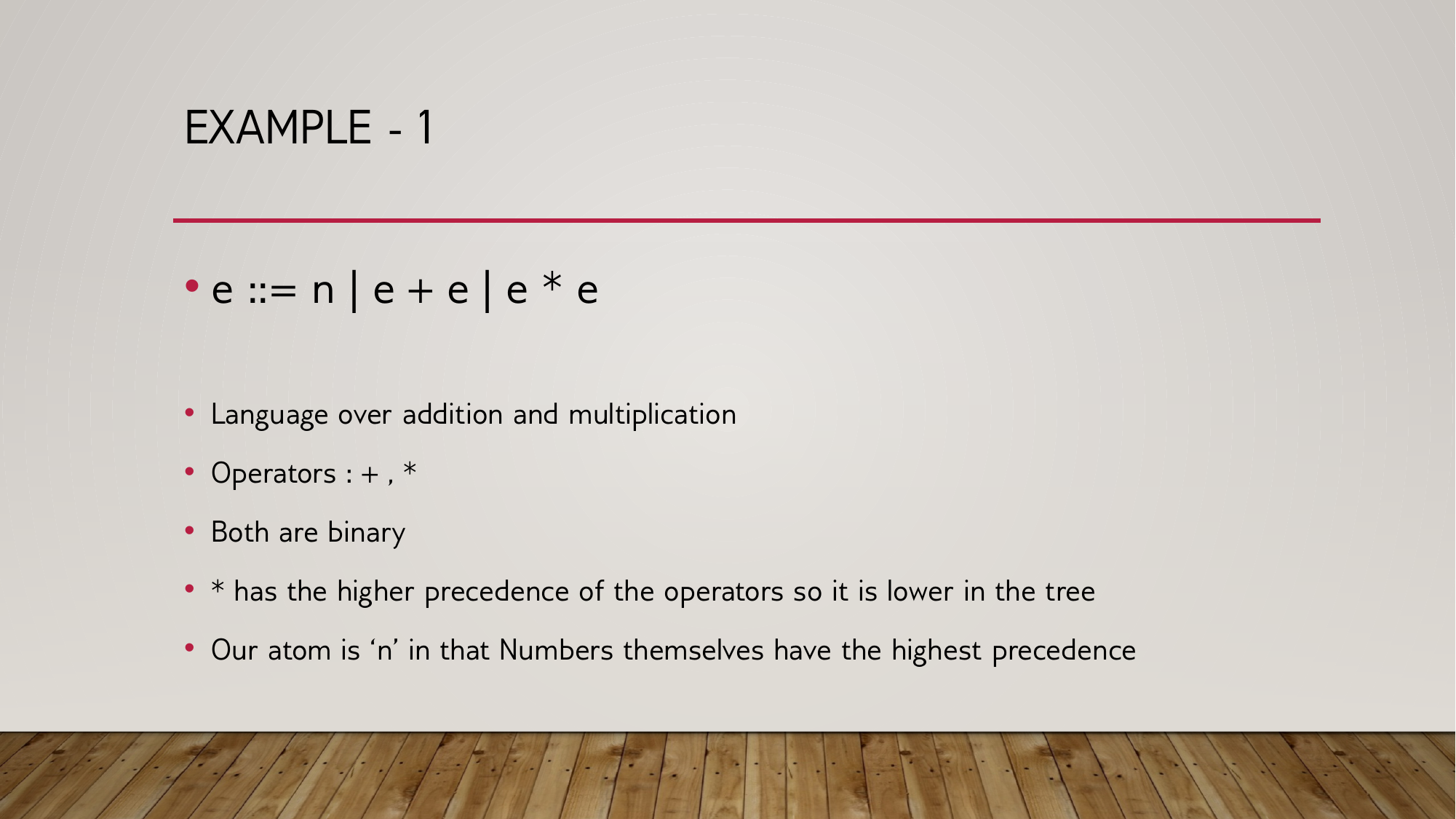

# Example - 1
e ::= n | e + e | e * e

Language over addition and multiplication
Operators : + , *
Both are binary
* has the higher precedence of the operators so it is lower in the tree
Our atom is ‘n’ in that Numbers themselves have the highest precedence